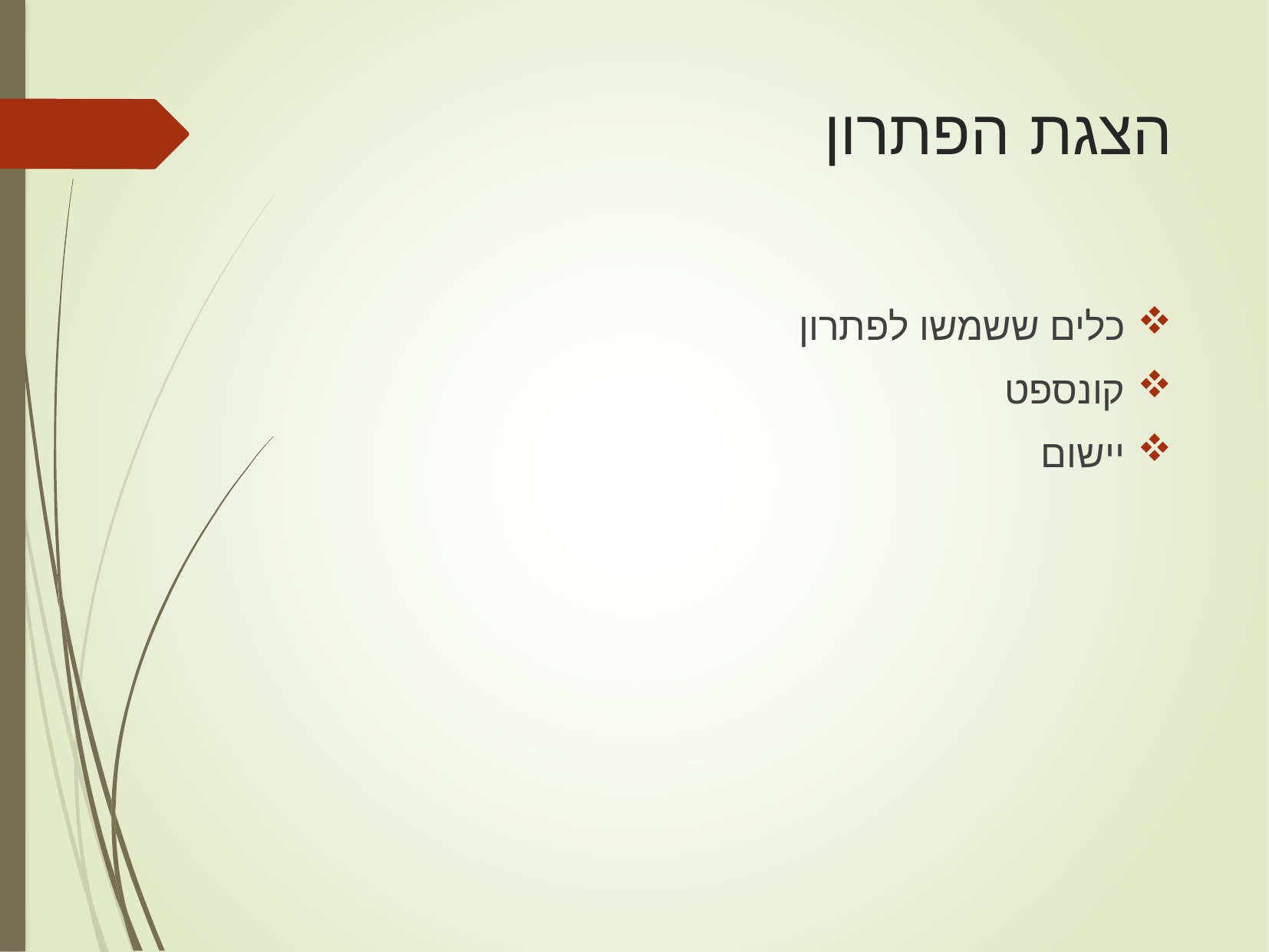

# הצגת הפתרון
כלים ששמשו לפתרון
קונספט
יישום